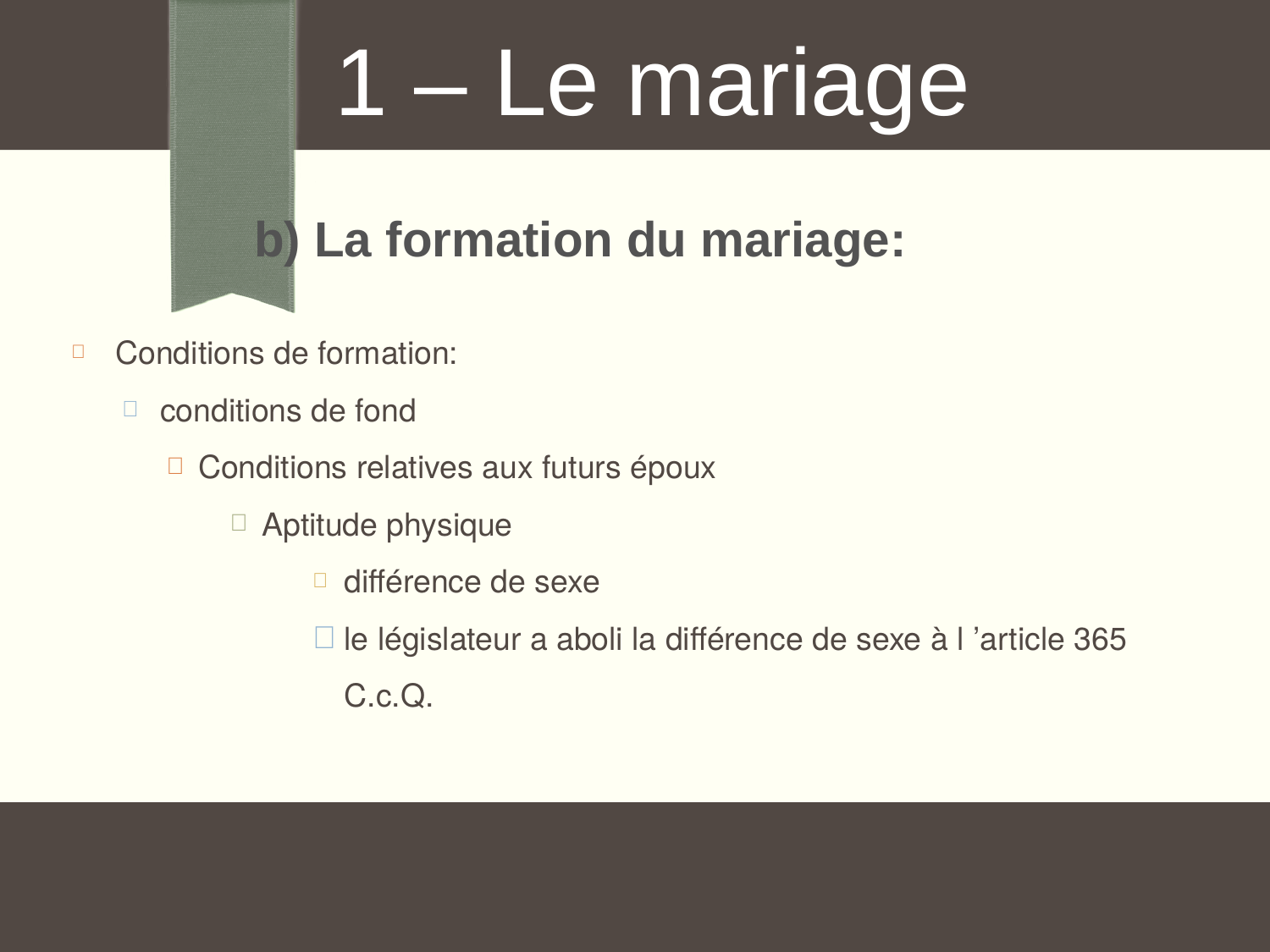

1 – Le mariage

           b) La formation du mariage:

Conditions de formation:
conditions de fond
Conditions relatives aux futurs époux
Aptitude physique
différence de sexe
le législateur a aboli la différence de sexe à l ’article 365 C.c.Q.